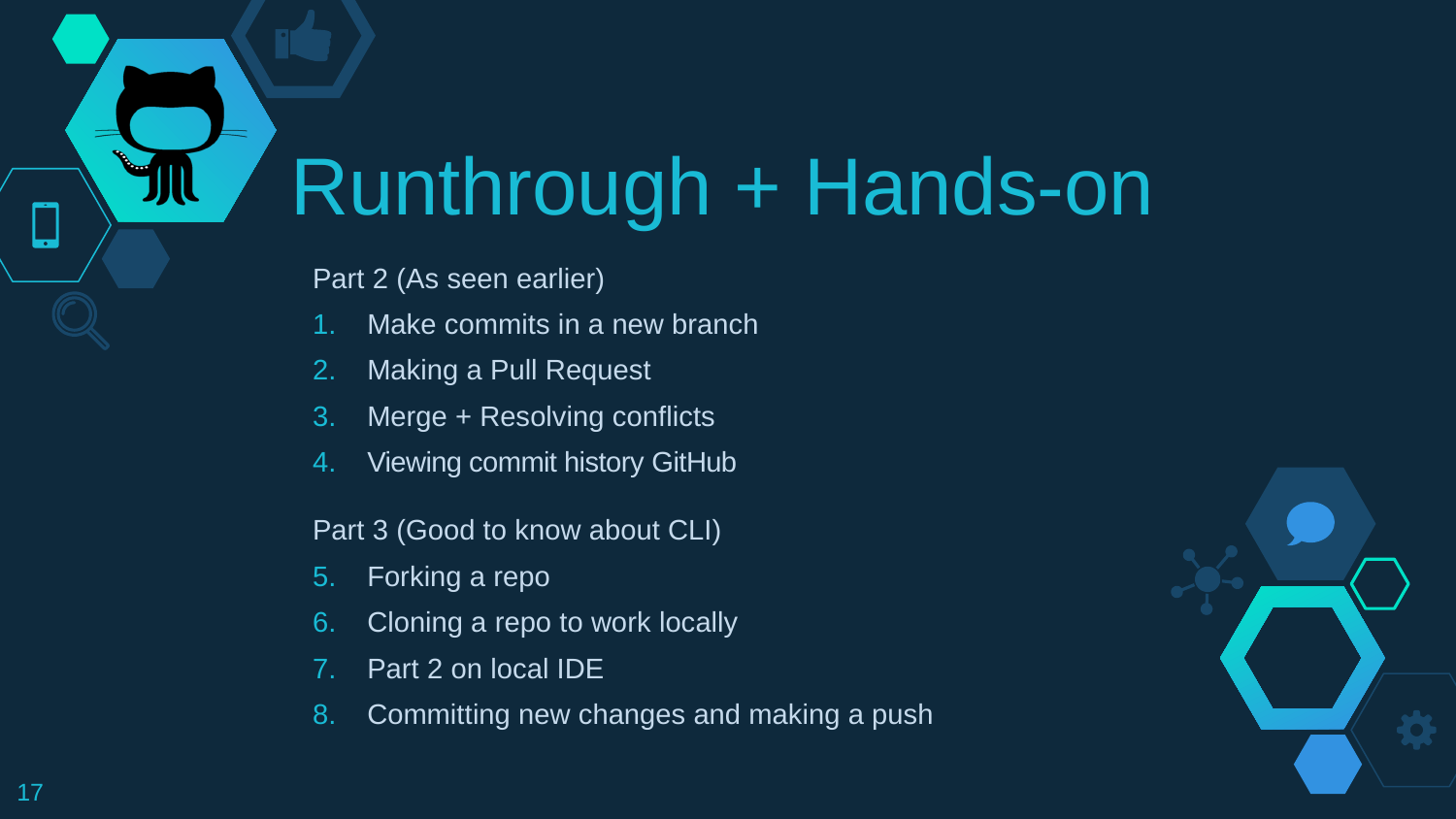

# Runthrough + Hands-on
Part 2 (As seen earlier)
Make commits in a new branch
Making a Pull Request
Merge + Resolving conflicts
Viewing commit history GitHub

Part 3 (Good to know about CLI)
Forking a repo
Cloning a repo to work locally
Part 2 on local IDE
Committing new changes and making a push

Part 2
17